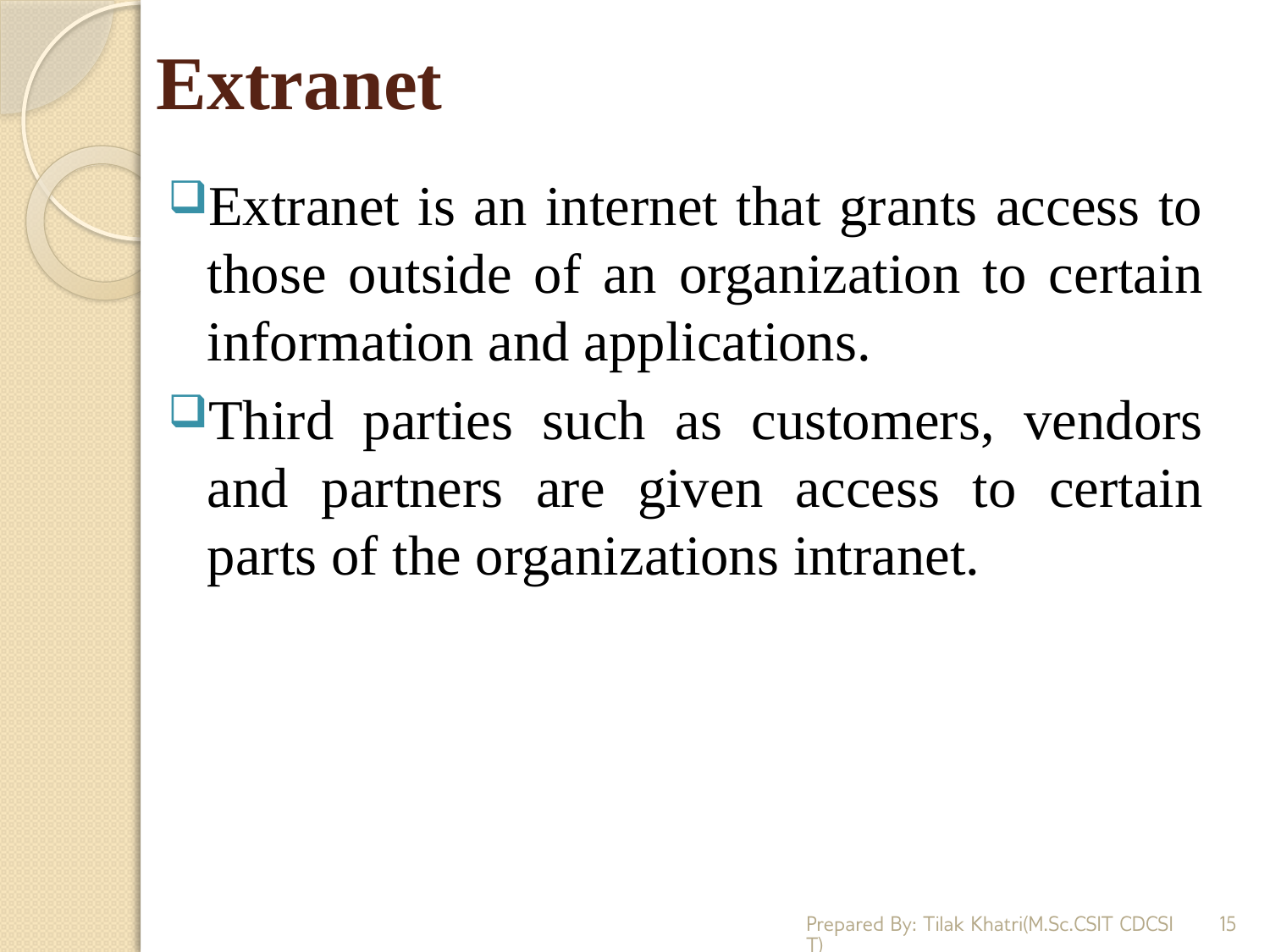

# Extranet
Extranet is an internet that grants access to those outside of an organization to certain information and applications.
Third parties such as customers, vendors and partners are given access to certain parts of the organizations intranet.
Prepared By: Tilak Khatri(M.Sc.CSIT CDCSIT)
15